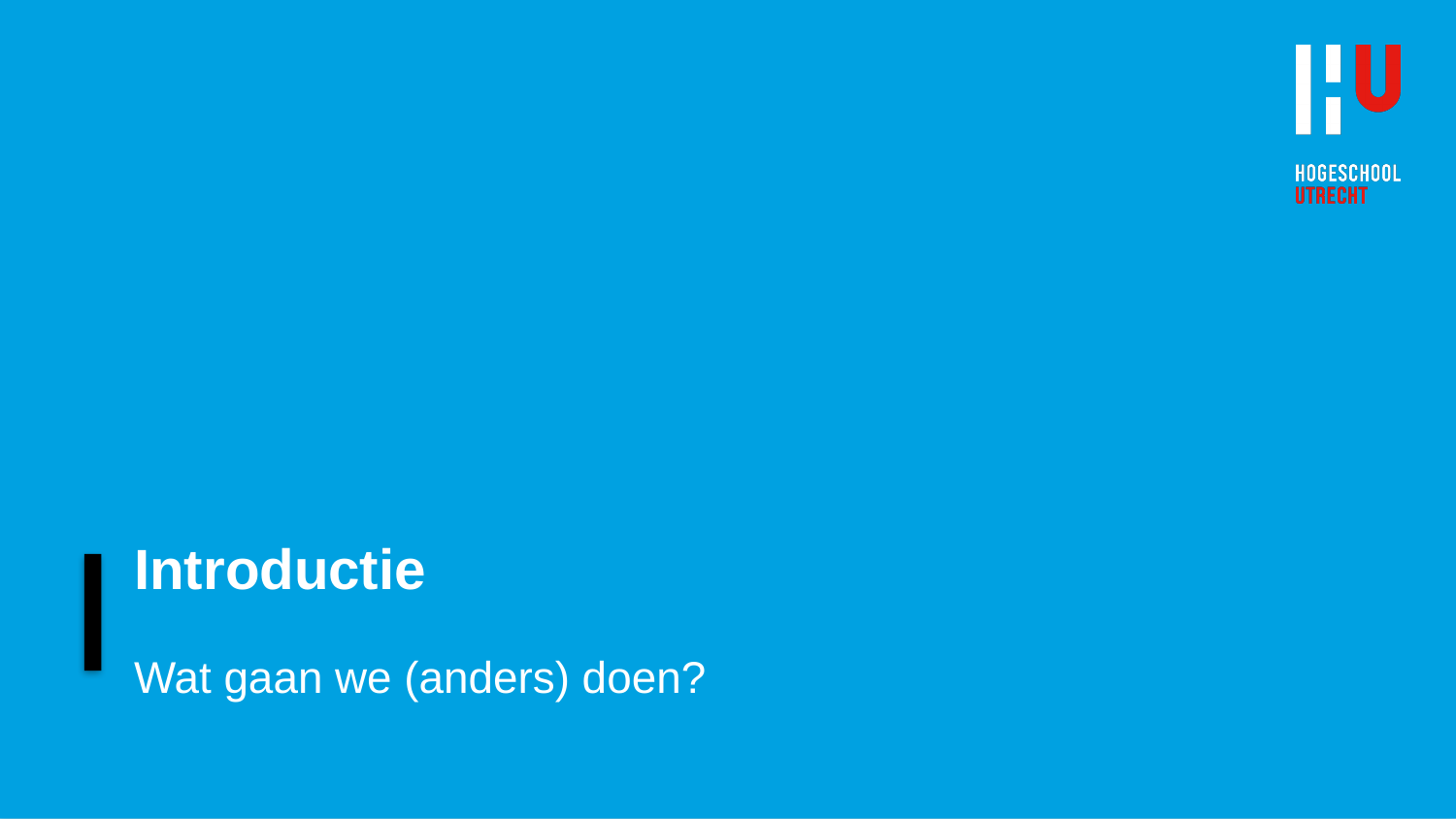

Introductie
# Wat gaan we (anders) doen?